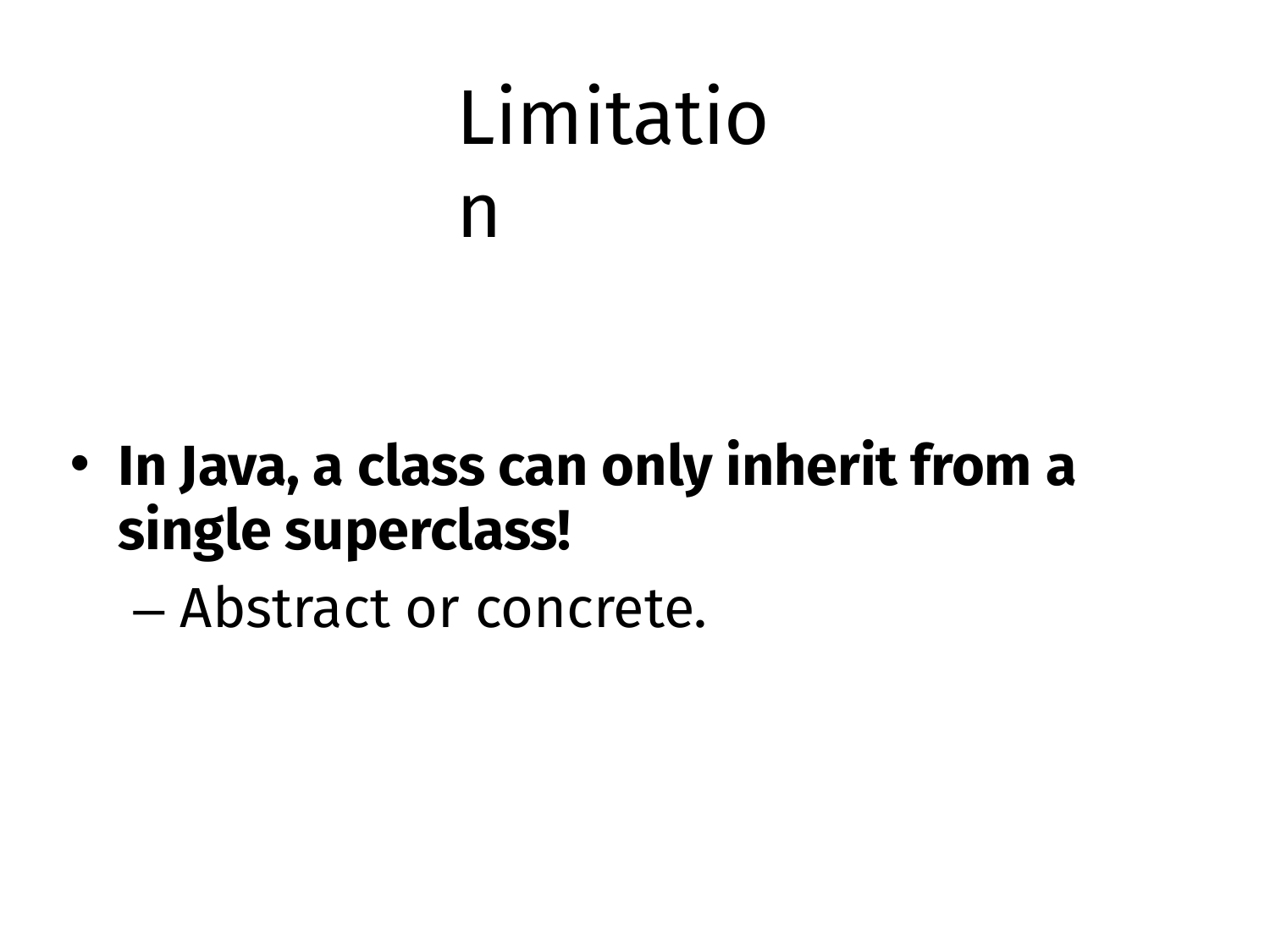

# Limitation
In Java, a class can only inherit from a  single superclass!
– Abstract or concrete.